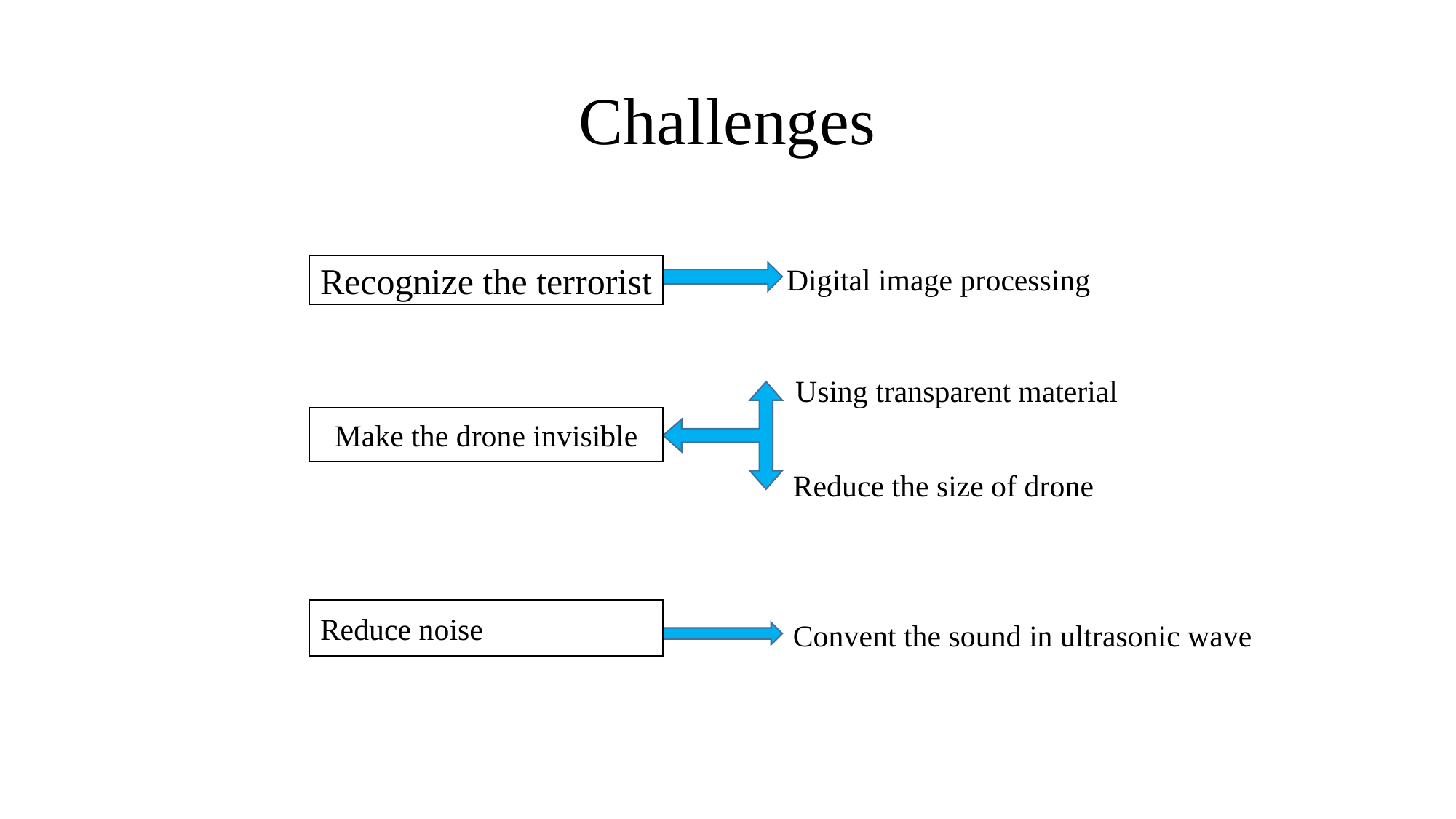

# Challenges

Recognize the terrorist
Digital image processing

Using transparent material

Make the drone invisible
Reduce the size of drone
Reduce noise
Convent the sound in ultrasonic wave